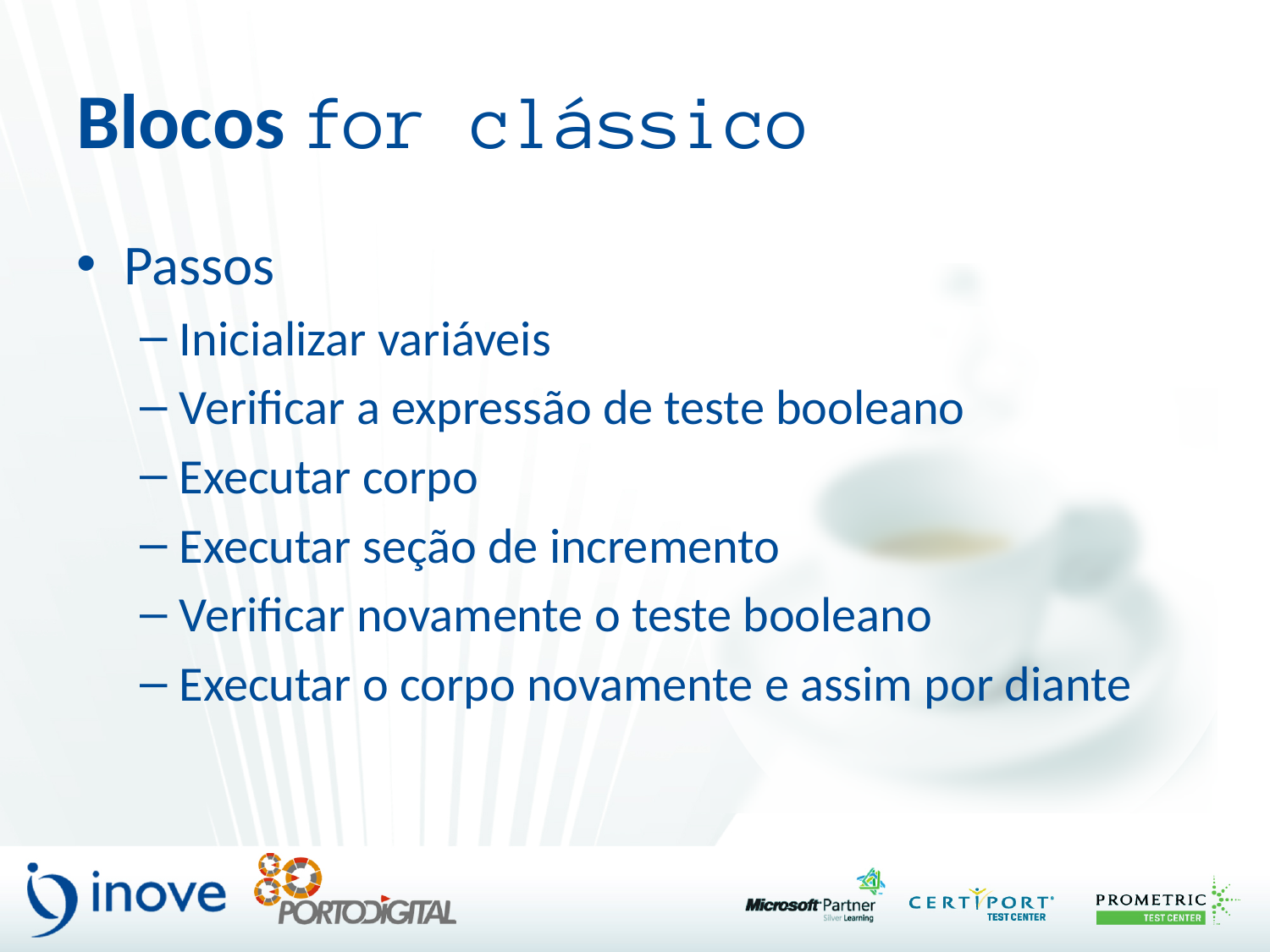

# Blocos for clássico
Passos
Inicializar variáveis
Verificar a expressão de teste booleano
Executar corpo
Executar seção de incremento
Verificar novamente o teste booleano
Executar o corpo novamente e assim por diante